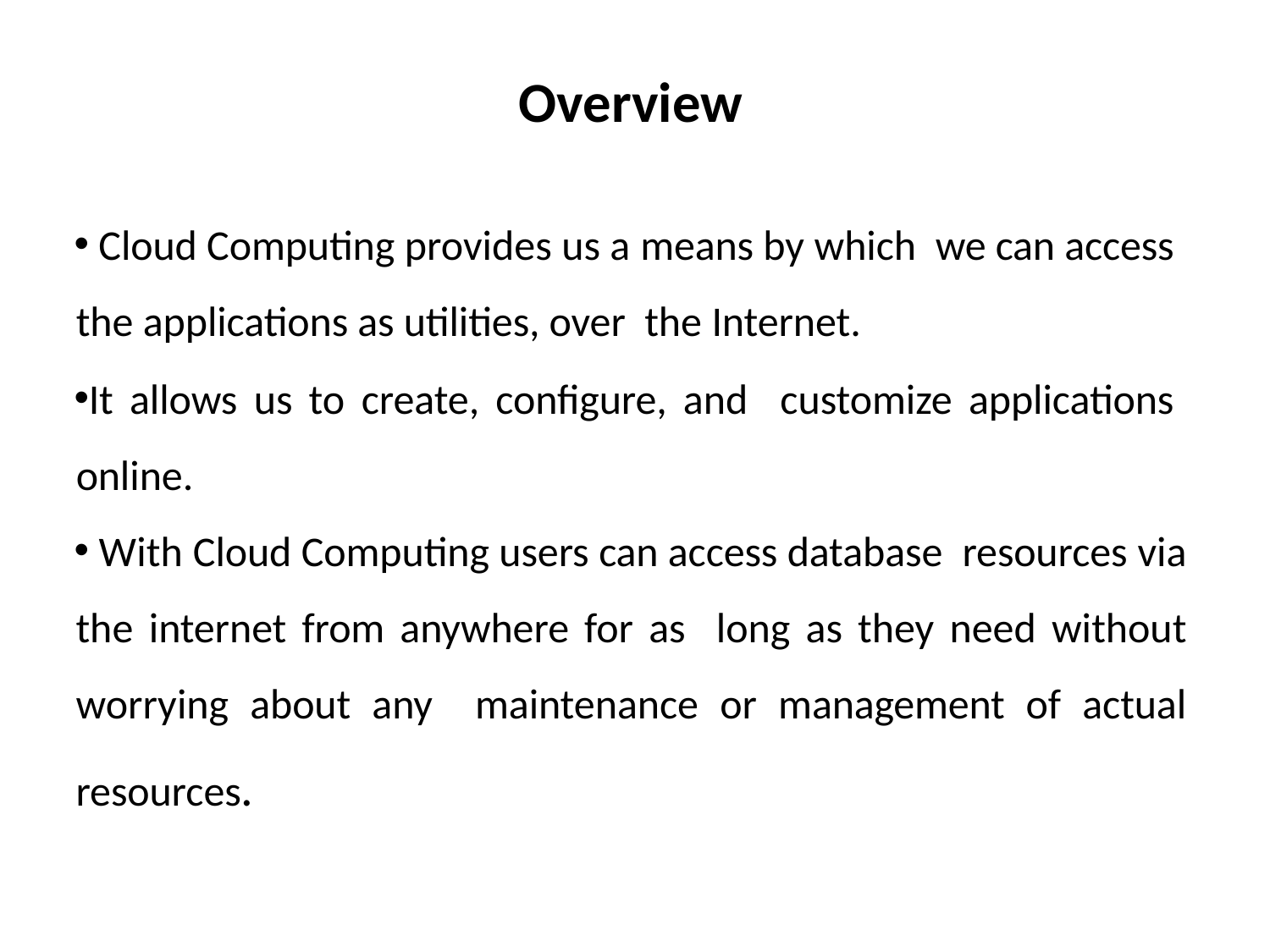

# Overview
 Cloud Computing provides us a means by which  we can access the applications as utilities, over  the Internet.
It allows us to create, configure, and  customize applications online.
 With Cloud Computing users can access database  resources via the internet from anywhere for as  long as they need without worrying about any  maintenance or management of actual resources.